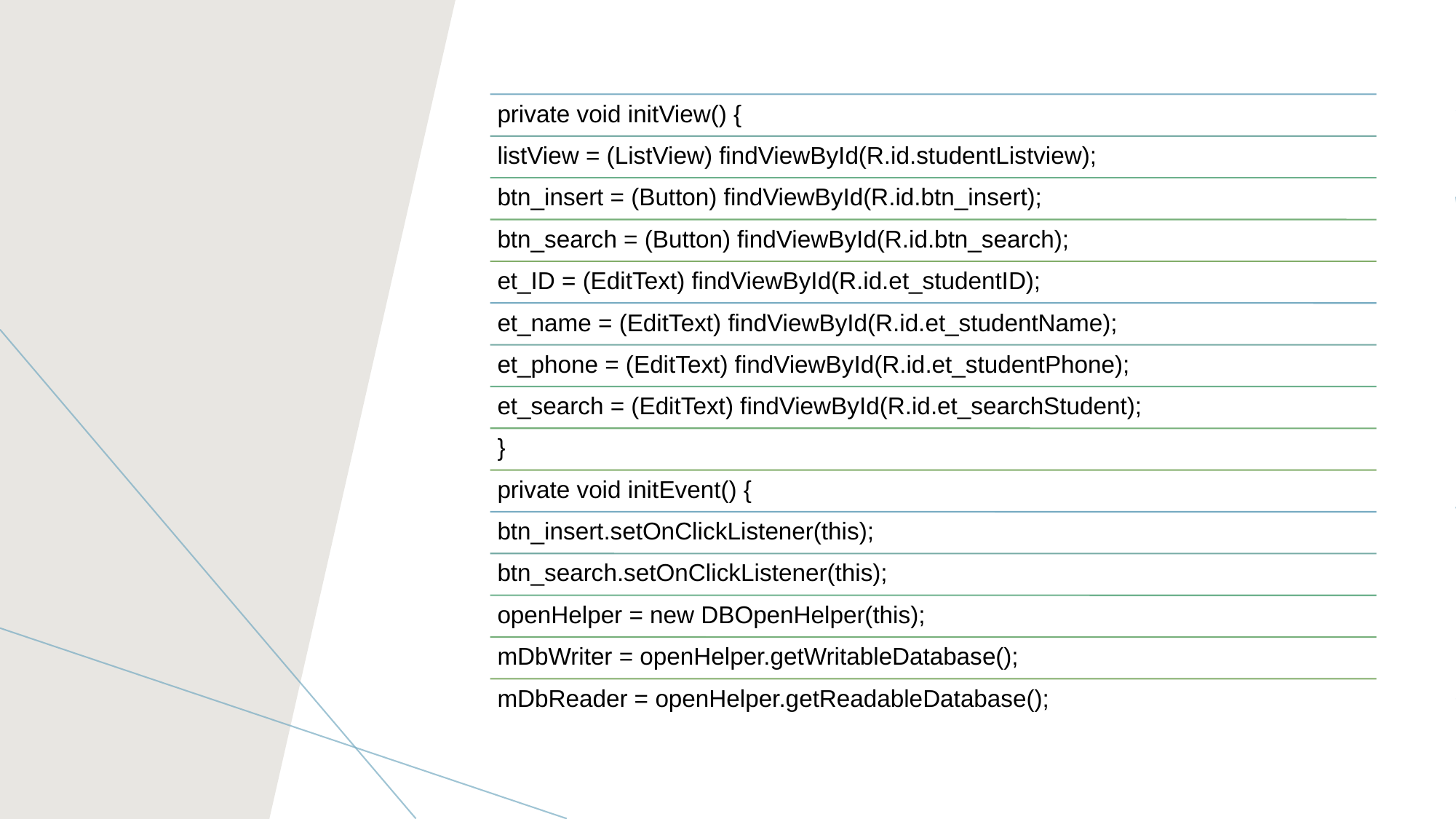

#
private void initView() {
listView = (ListView) findViewById(R.id.studentListview);
btn_insert = (Button) findViewById(R.id.btn_insert);
btn_search = (Button) findViewById(R.id.btn_search);
et_ID = (EditText) findViewById(R.id.et_studentID);
et_name = (EditText) findViewById(R.id.et_studentName);
et_phone = (EditText) findViewById(R.id.et_studentPhone);
et_search = (EditText) findViewById(R.id.et_searchStudent);
}
private void initEvent() {
btn_insert.setOnClickListener(this);
btn_search.setOnClickListener(this);
openHelper = new DBOpenHelper(this);
mDbWriter = openHelper.getWritableDatabase();
mDbReader = openHelper.getReadableDatabase();